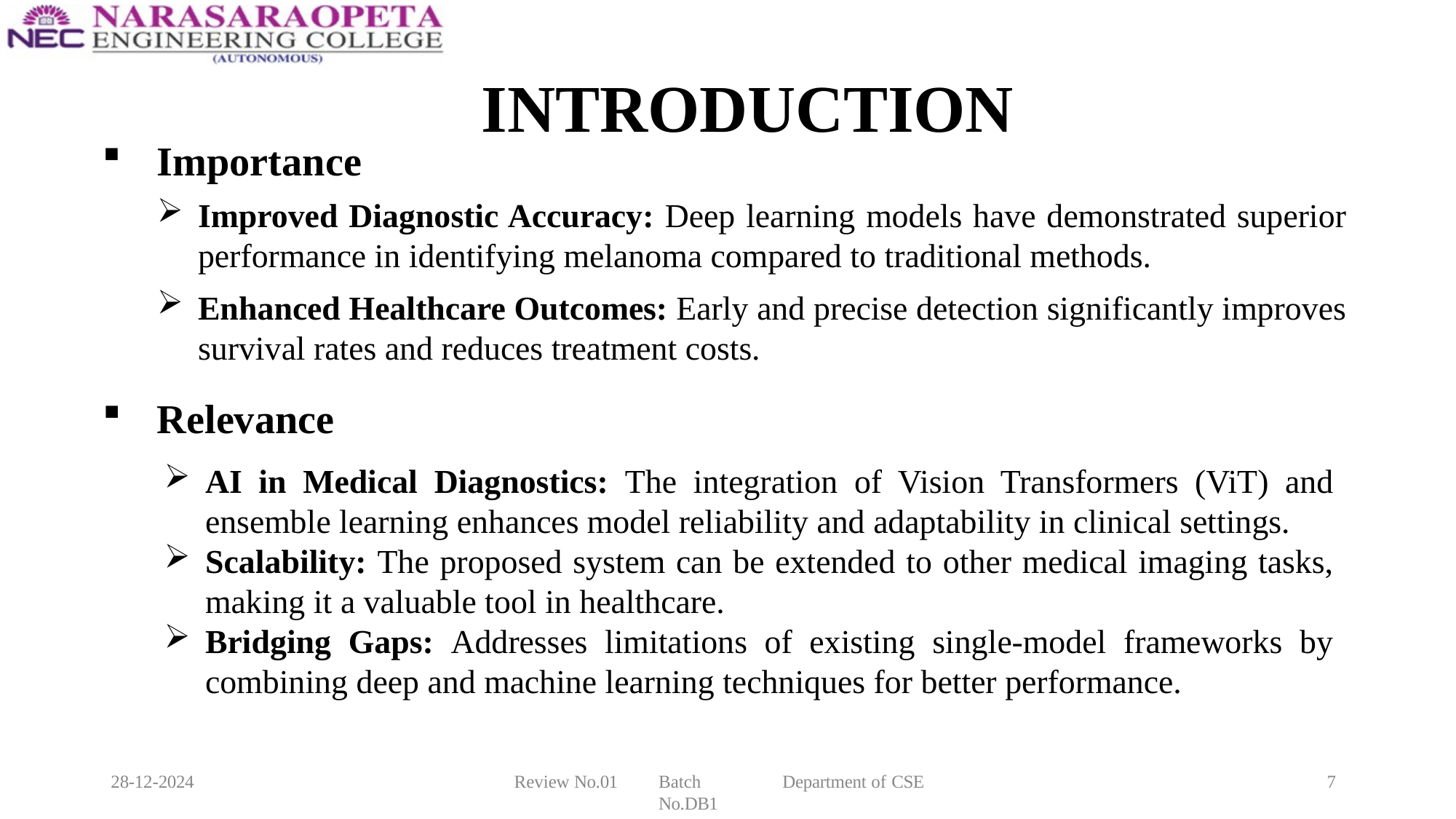

# INTRODUCTION
Importance
Improved Diagnostic Accuracy: Deep learning models have demonstrated superior performance in identifying melanoma compared to traditional methods.
Enhanced Healthcare Outcomes: Early and precise detection significantly improves survival rates and reduces treatment costs.
Relevance
AI in Medical Diagnostics: The integration of Vision Transformers (ViT) and ensemble learning enhances model reliability and adaptability in clinical settings.
Scalability: The proposed system can be extended to other medical imaging tasks, making it a valuable tool in healthcare.
Bridging Gaps: Addresses limitations of existing single-model frameworks by combining deep and machine learning techniques for better performance.
28-12-2024
Review No.01
Batch No.DB1
Department of CSE
7